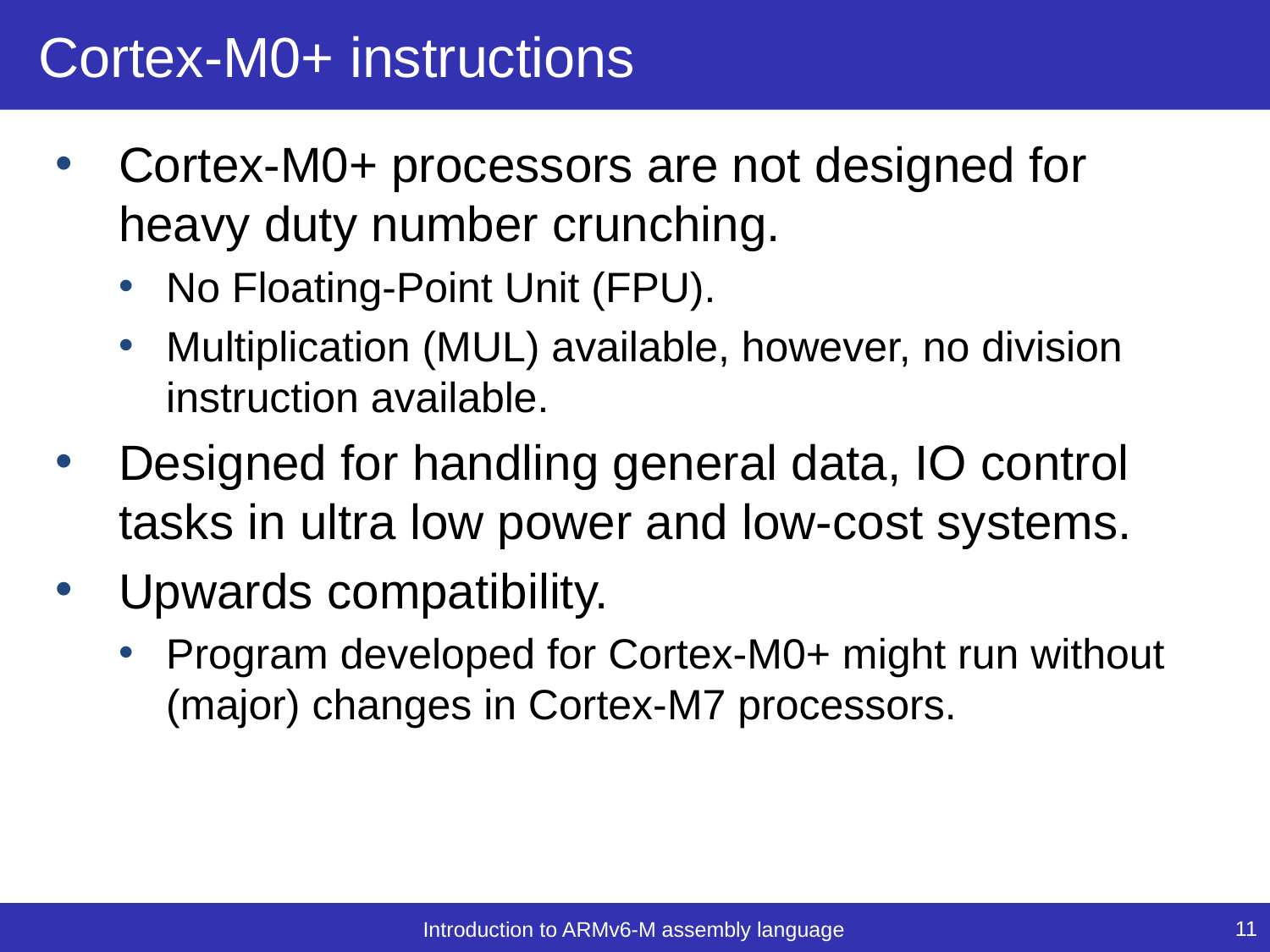

# Cortex-M0+ instructions
Cortex-M0+ processors are not designed for heavy duty number crunching.
No Floating-Point Unit (FPU).
Multiplication (MUL) available, however, no division instruction available.
Designed for handling general data, IO control tasks in ultra low power and low-cost systems.
Upwards compatibility.
Program developed for Cortex-M0+ might run without (major) changes in Cortex-M7 processors.
11